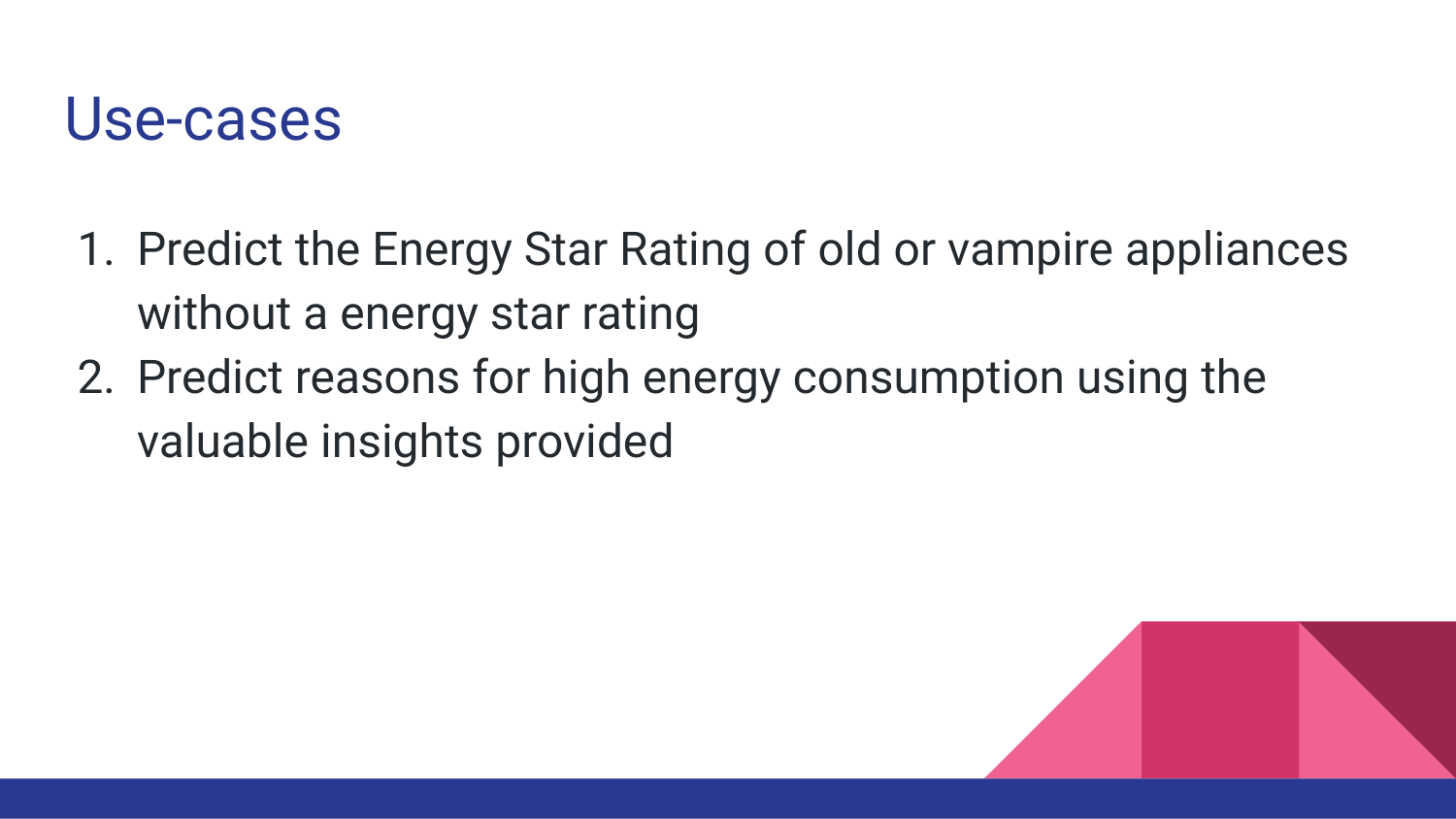

# Use-cases
Predict the Energy Star Rating of old or vampire appliances without a energy star rating
Predict reasons for high energy consumption using the valuable insights provided